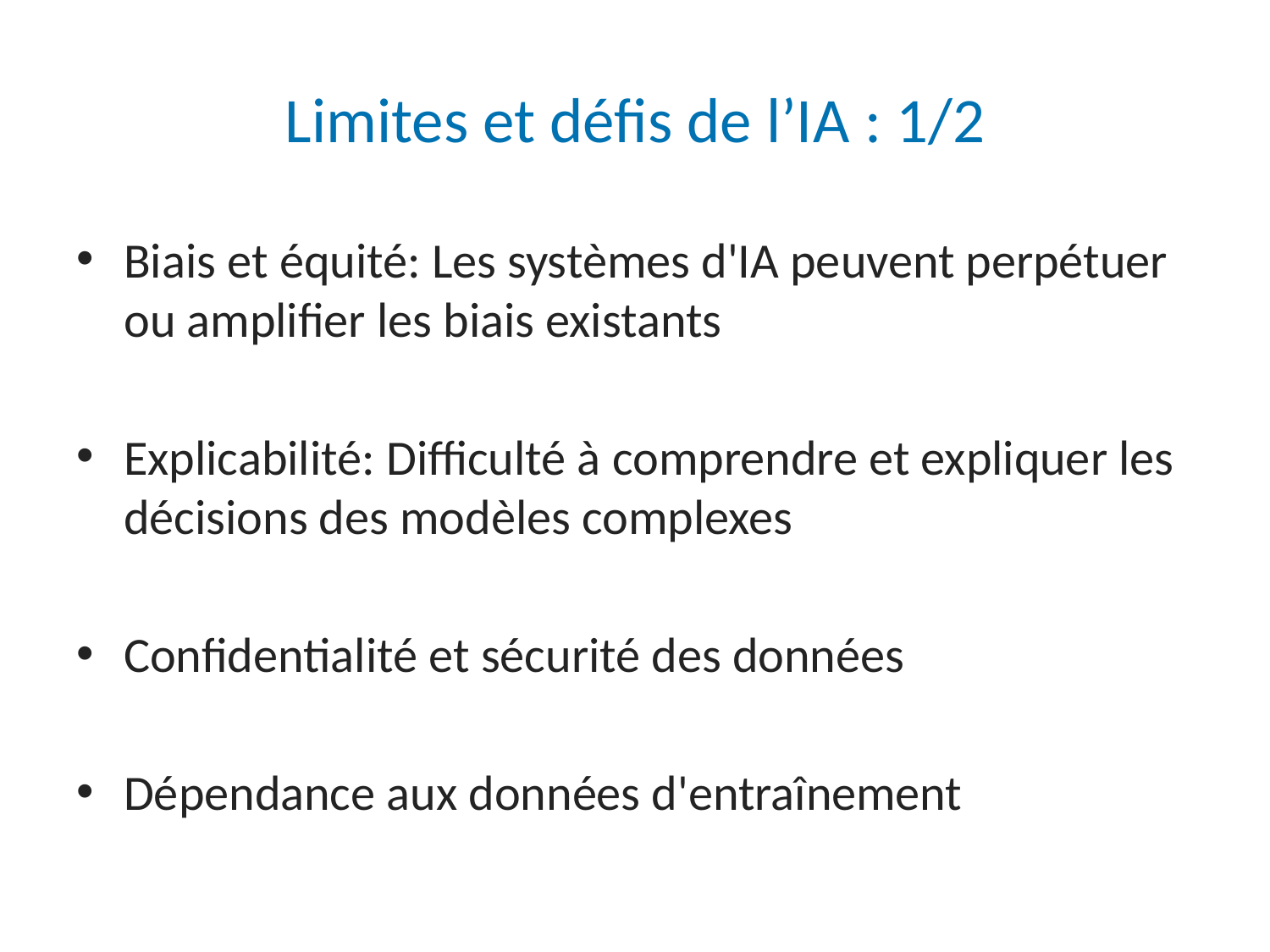

# Limites et défis de l’IA : 1/2
Biais et équité: Les systèmes d'IA peuvent perpétuer ou amplifier les biais existants

Explicabilité: Difficulté à comprendre et expliquer les décisions des modèles complexes

Confidentialité et sécurité des données

Dépendance aux données d'entraînement